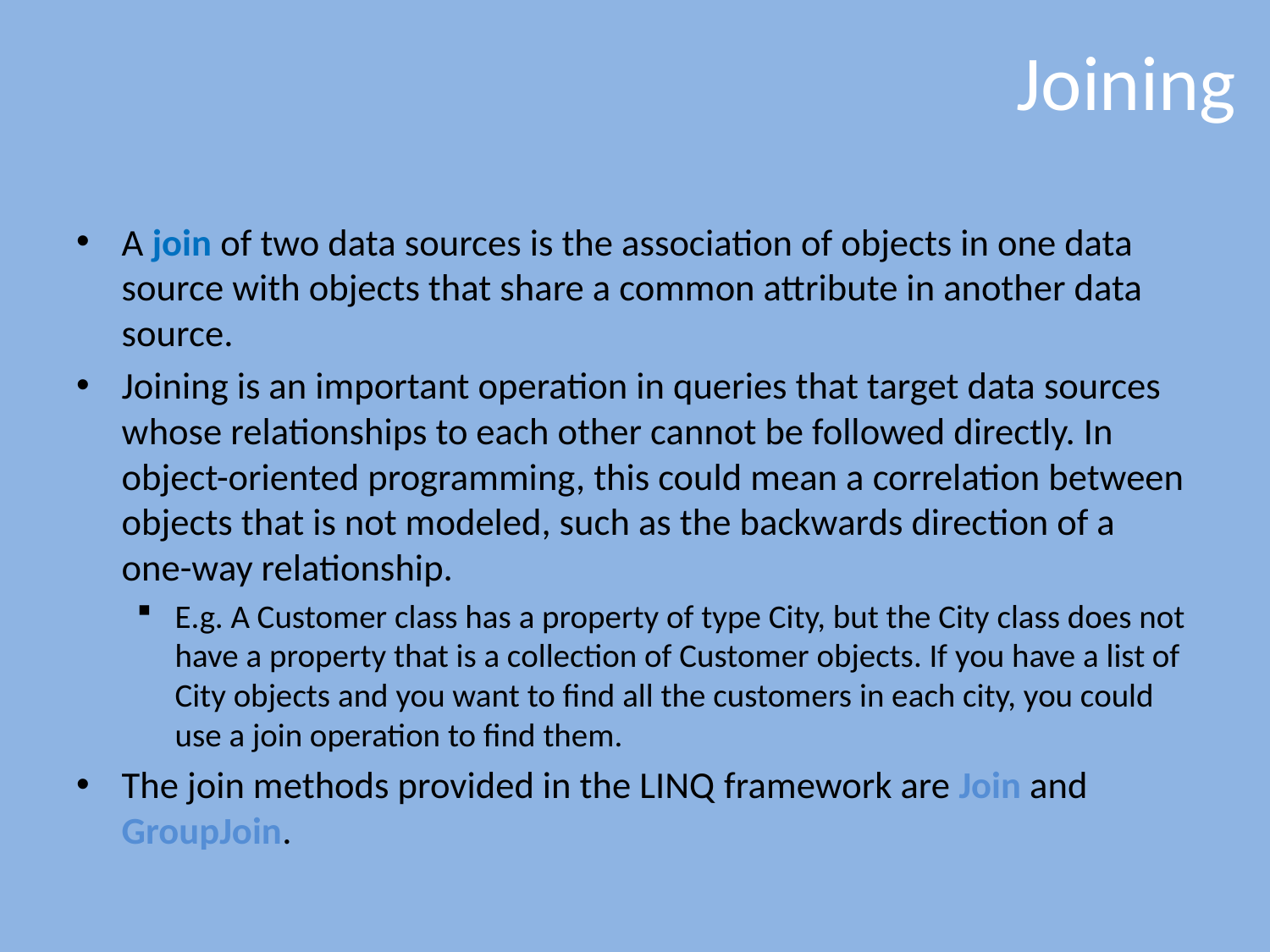

# Joining
A join of two data sources is the association of objects in one data source with objects that share a common attribute in another data source.
Joining is an important operation in queries that target data sources whose relationships to each other cannot be followed directly. In object-oriented programming, this could mean a correlation between objects that is not modeled, such as the backwards direction of a one-way relationship.
E.g. A Customer class has a property of type City, but the City class does not have a property that is a collection of Customer objects. If you have a list of City objects and you want to find all the customers in each city, you could use a join operation to find them.
The join methods provided in the LINQ framework are Join and GroupJoin.